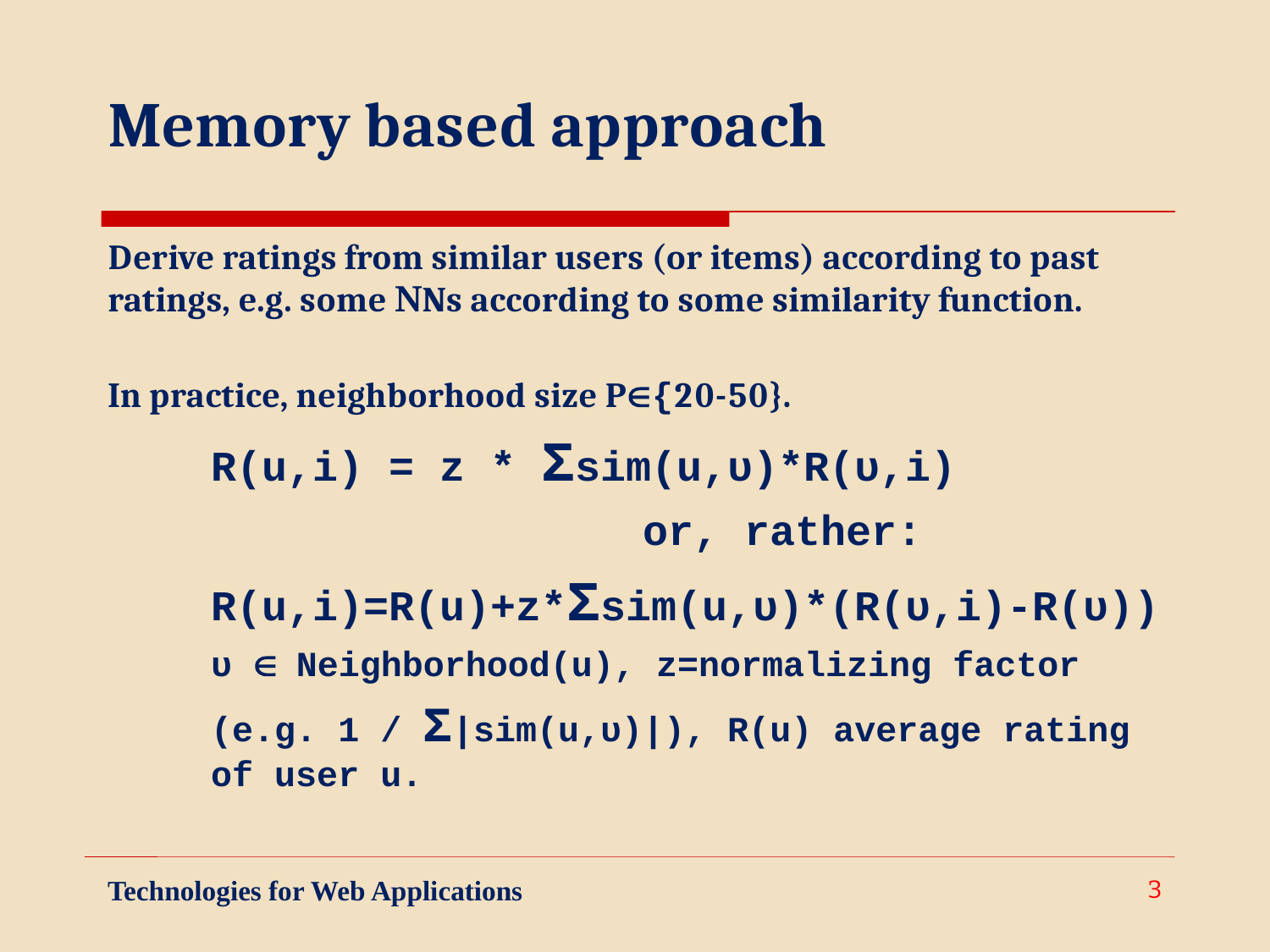

Memory based approach
Derive ratings from similar users (or items) according to past ratings, e.g. some ΝNs according to some similarity function.
In practice, neighborhood size P∈{20-50}.
R(u,i) = z * Σsim(u,υ)*R(υ,i)
			  or, rather:
R(u,i)=R(u)+z*Σsim(u,υ)*(R(υ,i)-R(υ))
υ ∈ Neighborhood(u), z=normalizing factor
(e.g. 1 / Σ|sim(u,υ)|), R(u) average rating of user u.
Technologies for Web Applications
3